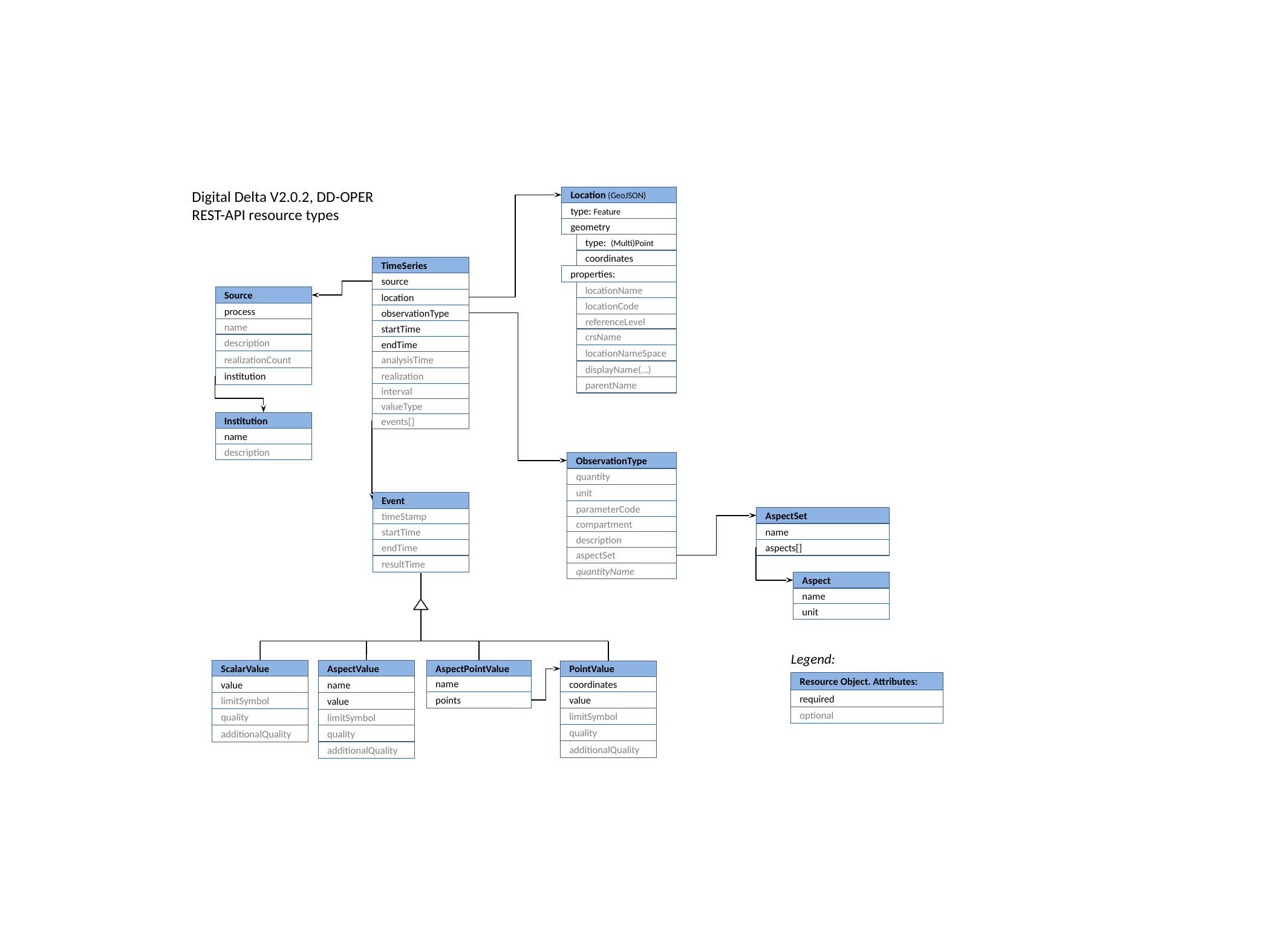

Digital Delta V2.0.2, DD-OPER
REST-API resource types
Location (GeoJSON)
type: Feature
geometry
type:  (Multi)Point
coordinates
properties:
locationName
locationCode
referenceLevel
crsName
locationNameSpace
displayName(…)
parentName
TimeSeries
source
location
observationType
startTime
endTime
analysisTime
realization
interval
valueType
events[]
Source
process
name
description
realizationCount
institution
Institution
name
description
ObservationType
quantity
unit
parameterCode
compartment
description
aspectSet
Event
timeStamp
startTime
endTime
resultTime
AspectSet
name
aspects[]
quantityName
Aspect
name
unit

Legend:
ScalarValue
AspectValue
name
value
limitSymbol
quality
additionalQuality
AspectPointValue
name
points
PointValue
coordinates
value
limitSymbol
quality
additionalQuality
Resource Object. Attributes:
required
optional
value
limitSymbol
quality
additionalQuality